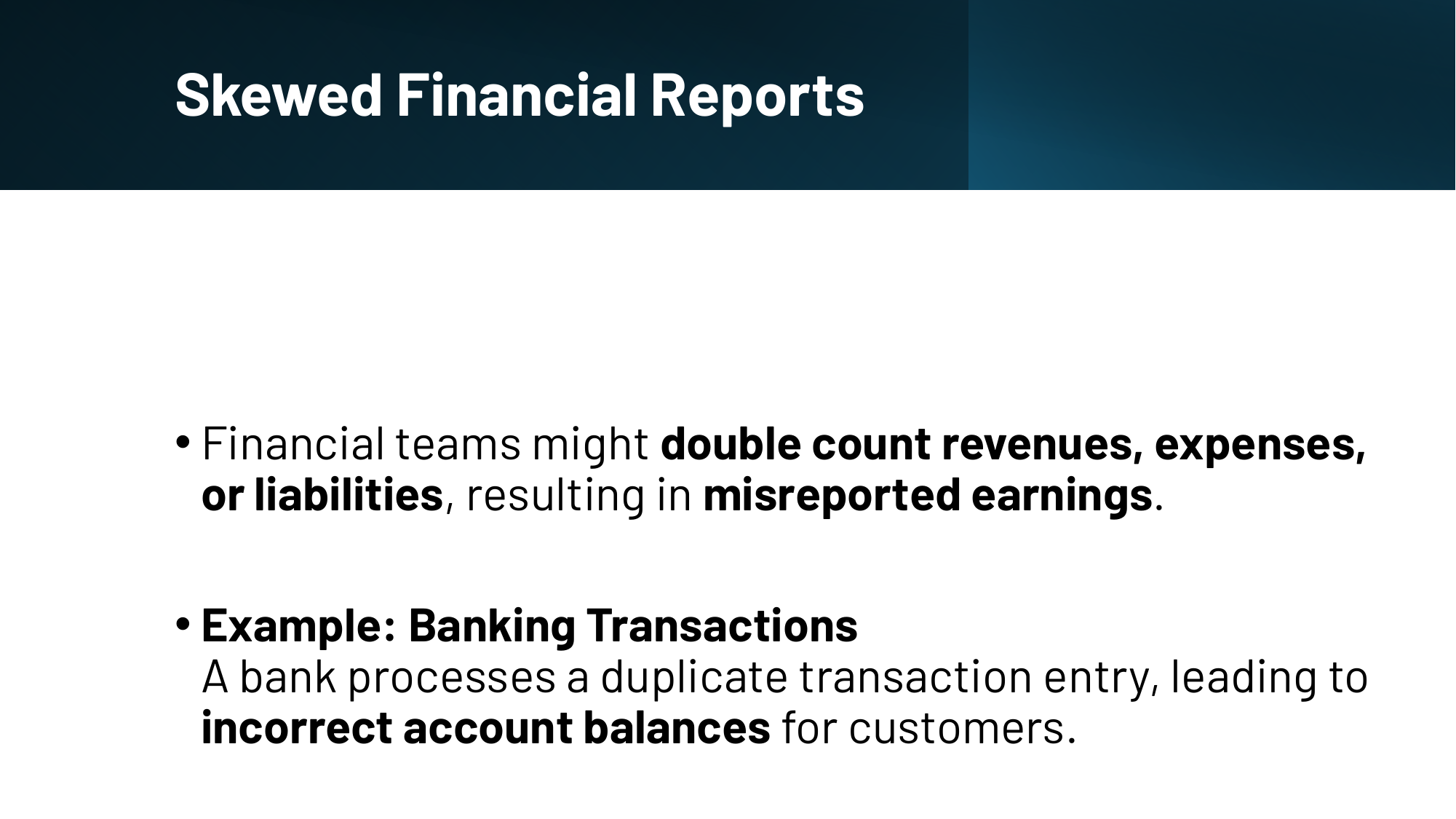

# Skewed Financial Reports

Financial teams might double count revenues, expenses, or liabilities, resulting in misreported earnings.

Example: Banking Transactions
A bank processes a duplicate transaction entry, leading to incorrect account balances for customers.